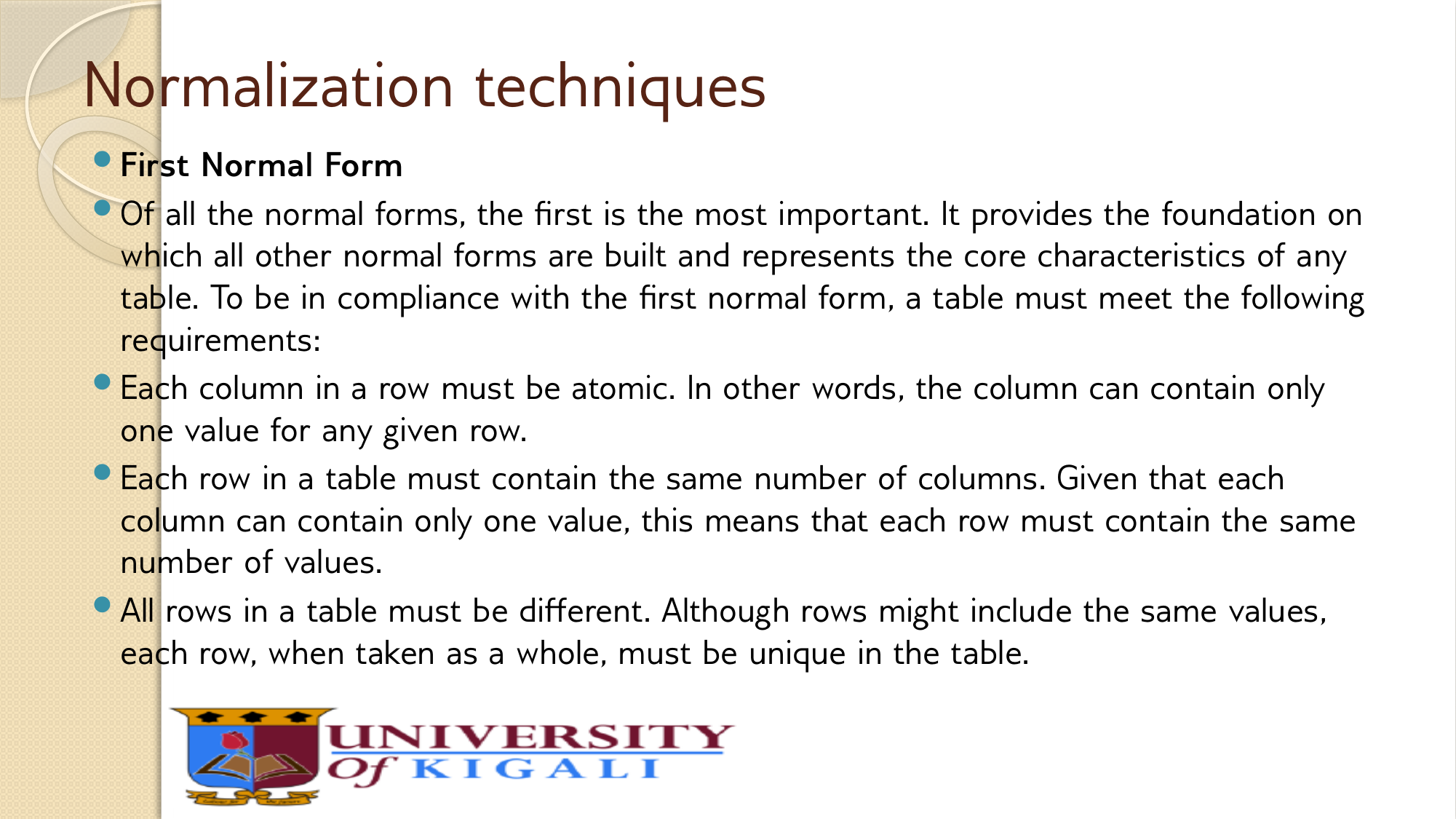

# Normalization techniques
First Normal Form
Of all the normal forms, the first is the most important. It provides the foundation on which all other normal forms are built and represents the core characteristics of any table. To be in compliance with the first normal form, a table must meet the following requirements:
Each column in a row must be atomic. In other words, the column can contain only one value for any given row.
Each row in a table must contain the same number of columns. Given that each column can contain only one value, this means that each row must contain the same number of values.
All rows in a table must be different. Although rows might include the same values, each row, when taken as a whole, must be unique in the table.